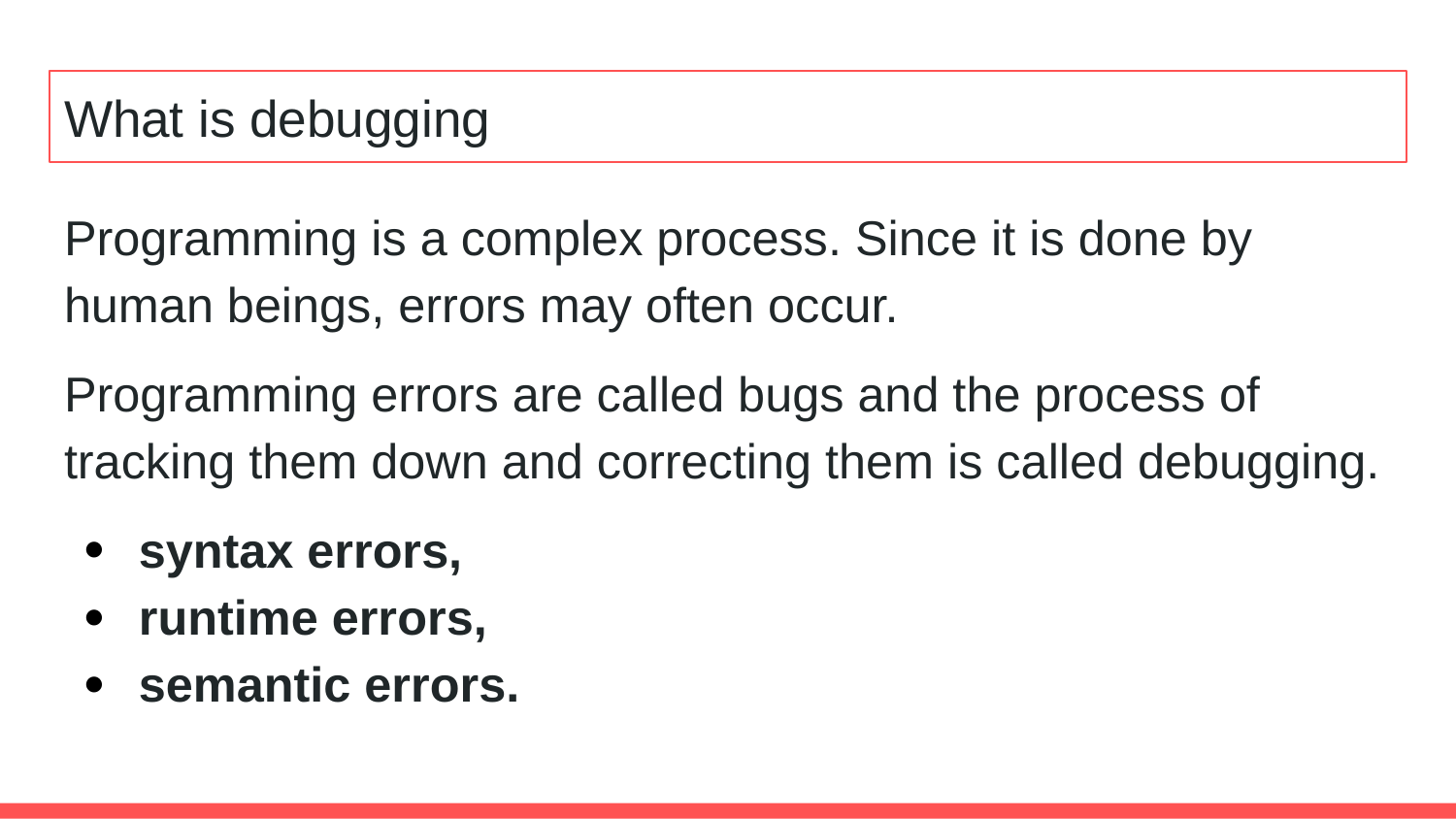

# What is debugging
Programming is a complex process. Since it is done by human beings, errors may often occur.
Programming errors are called bugs and the process of tracking them down and correcting them is called debugging.
syntax errors,
runtime errors,
semantic errors.